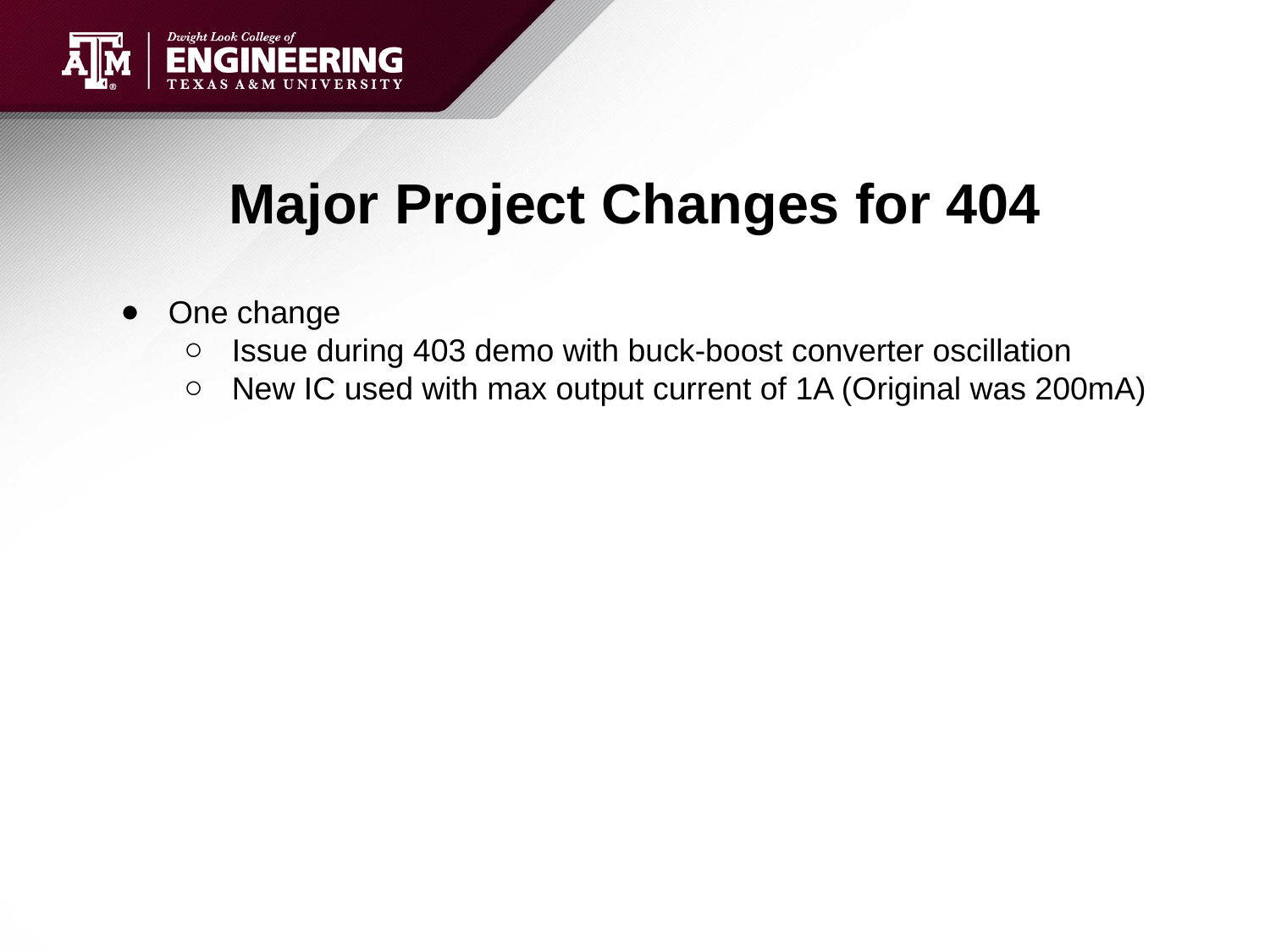

# Major Project Changes for 404
One change
Issue during 403 demo with buck-boost converter oscillation
New IC used with max output current of 1A (Original was 200mA)